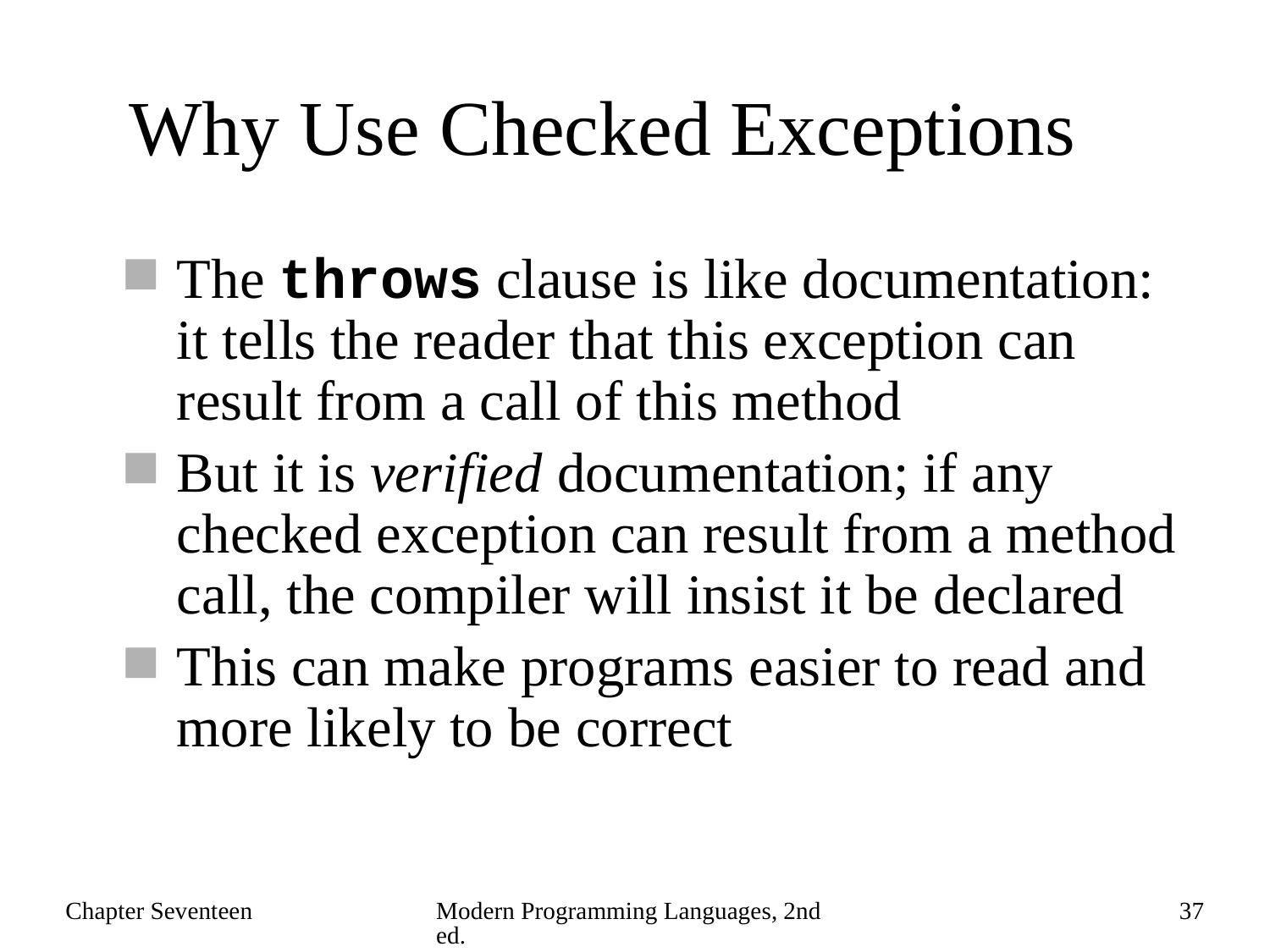

# Why Use Checked Exceptions
The throws clause is like documentation: it tells the reader that this exception can result from a call of this method
But it is verified documentation; if any checked exception can result from a method call, the compiler will insist it be declared
This can make programs easier to read and more likely to be correct
Chapter Seventeen
Modern Programming Languages, 2nd ed.
37